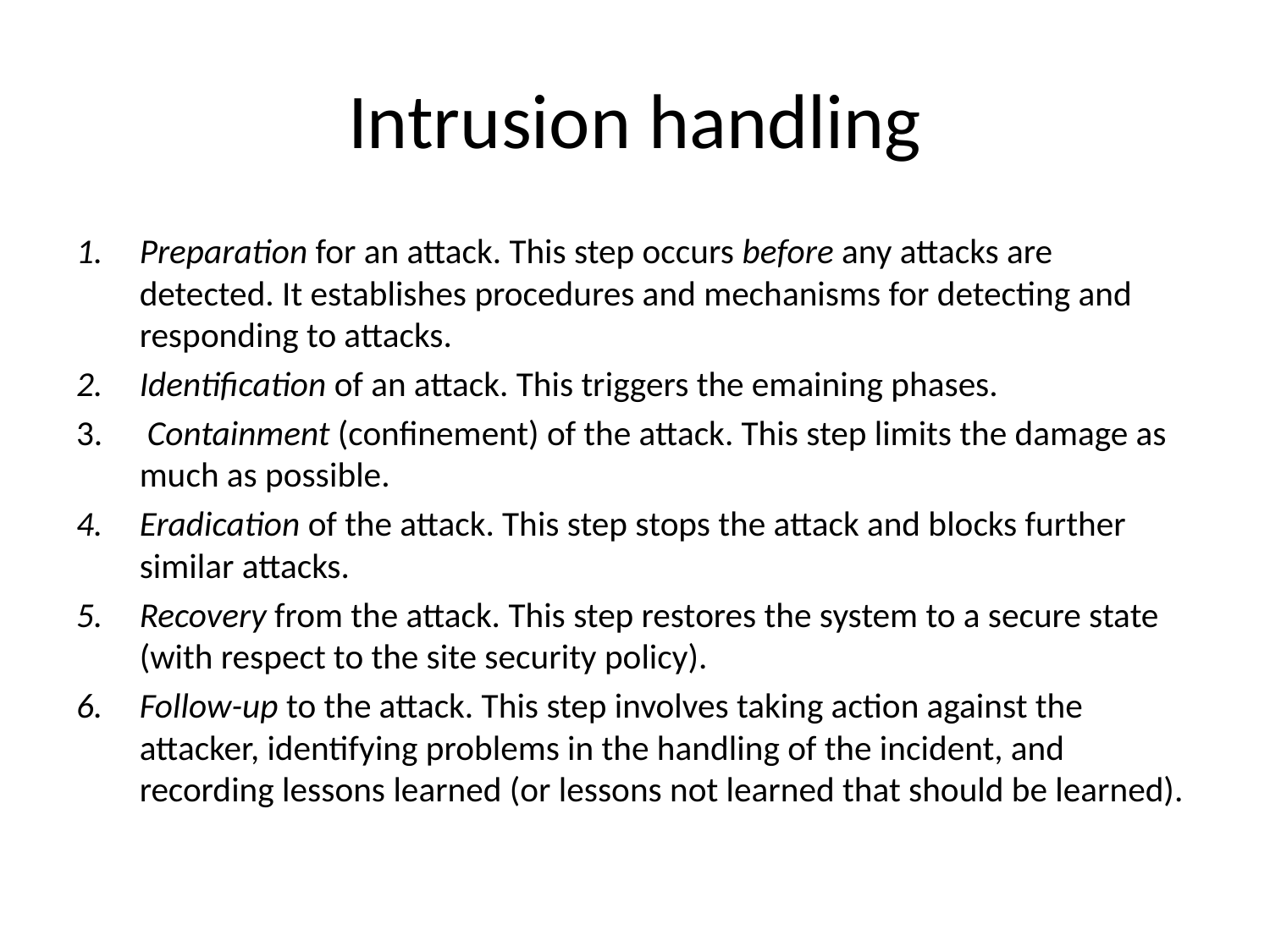

# Intrusion handling
Preparation for an attack. This step occurs before any attacks are detected. It establishes procedures and mechanisms for detecting and responding to attacks.
Identification of an attack. This triggers the emaining phases.
 Containment (confinement) of the attack. This step limits the damage as much as possible.
Eradication of the attack. This step stops the attack and blocks further similar attacks.
Recovery from the attack. This step restores the system to a secure state (with respect to the site security policy).
Follow-up to the attack. This step involves taking action against the attacker, identifying problems in the handling of the incident, and recording lessons learned (or lessons not learned that should be learned).